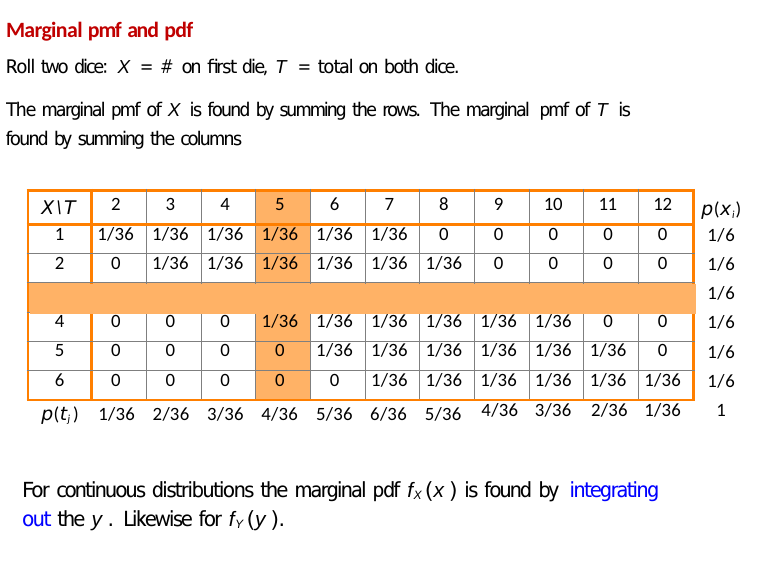

Marginal pmf and pdf
Roll two dice: X = # on ﬁrst die, T = total on both dice.
The marginal pmf of X is found by summing the rows. The marginal  pmf of T is found by summing the columns
| X\T | 2 | 3 | 4 | 5 | 6 | 7 | 8 | 9 | 10 | 11 | 12 |
| --- | --- | --- | --- | --- | --- | --- | --- | --- | --- | --- | --- |
| 1 | 1/36 | 1/36 | 1/36 | 1/36 | 1/36 | 1/36 | 0 | 0 | 0 | 0 | 0 |
| 2 | 0 | 1/36 | 1/36 | 1/36 | 1/36 | 1/36 | 1/36 | 0 | 0 | 0 | 0 |
| 3 | 0 | 0 | 1/36 | 1/36 | 1/36 | 1/36 | 1/36 | 1/36 | 0 | 0 | 0 |
| 4 | 0 | 0 | 0 | 1/36 | 1/36 | 1/36 | 1/36 | 1/36 | 1/36 | 0 | 0 |
| 5 | 0 | 0 | 0 | 0 | 1/36 | 1/36 | 1/36 | 1/36 | 1/36 | 1/36 | 0 |
| 6 | 0 | 0 | 0 | 0 | 0 | 1/36 | 1/36 | 1/36 | 1/36 | 1/36 | 1/36 |
|  |  |  | p(xi) |
| --- | --- | --- | --- |
|  |  |  | 1/6 |
|  |  |  | 1/6 |
|  |  |  | 1/6 |
|  |  |  | 1/6 |
|  |  |  | 1/6 |
|  |  |  | 1/6 |
| p(tj ) 1/36 2/36 3/36 4/36 5/36 6/36 5/36 | 4/36 3/36 | 2/36 1/36 | 1 |
For continuous distributions the marginal pdf fX (x ) is found by  integrating out the y . Likewise for fY (y ).